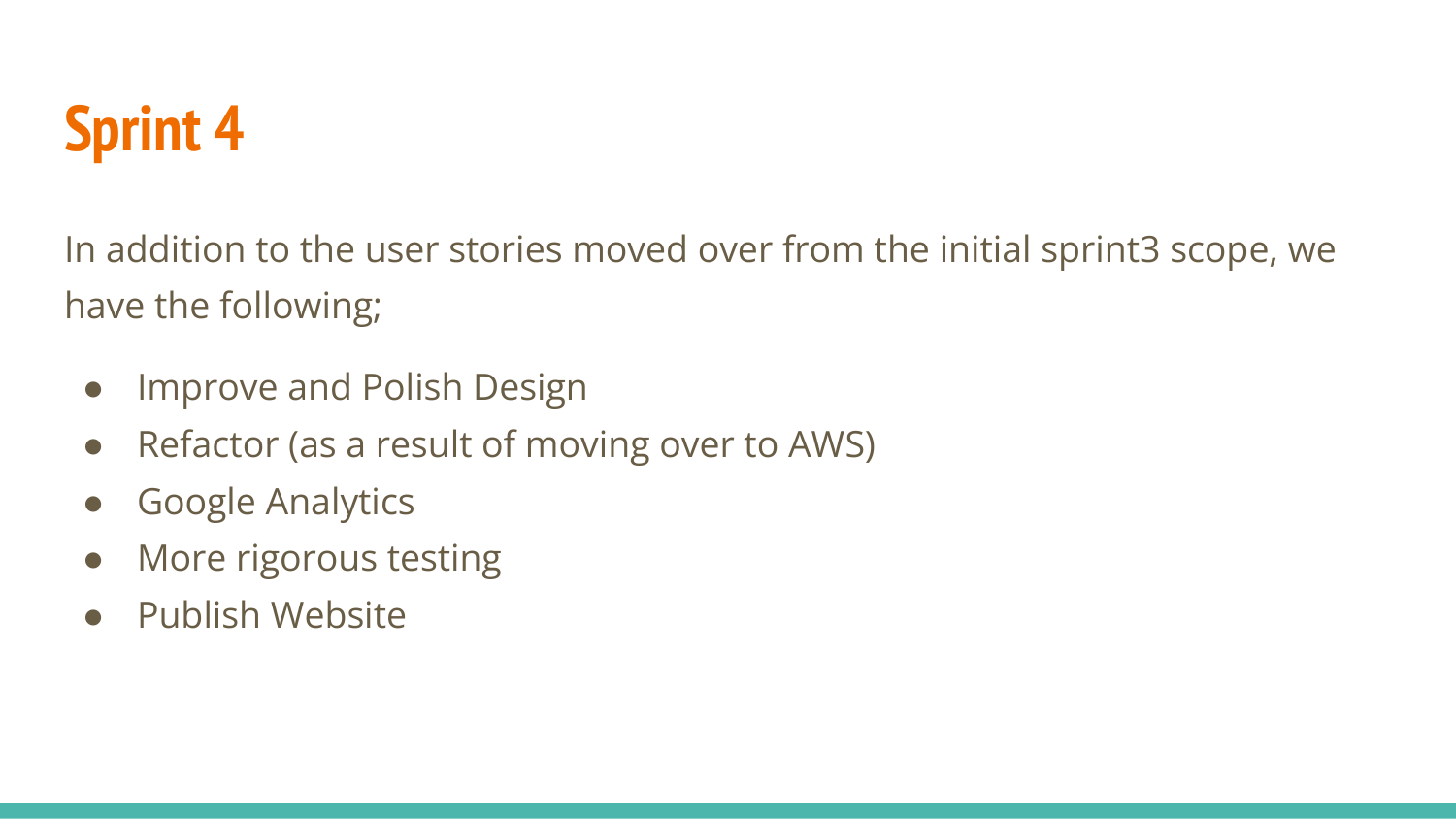

# Sprint 4
In addition to the user stories moved over from the initial sprint3 scope, we have the following;
Improve and Polish Design
Refactor (as a result of moving over to AWS)
Google Analytics
More rigorous testing
Publish Website